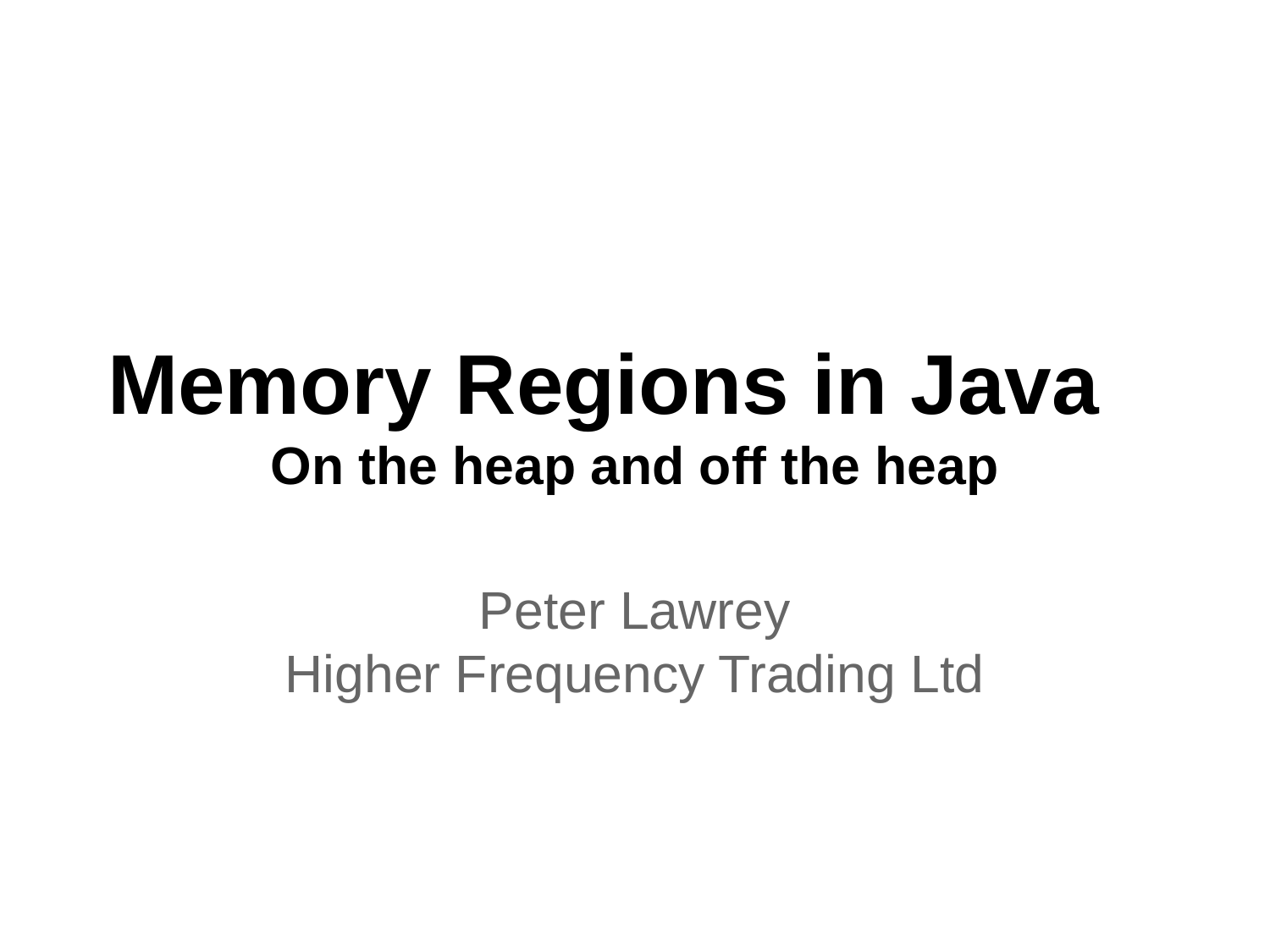

Memory Regions in Java
On the heap and off the heap

Peter Lawrey
Higher Frequency Trading Ltd